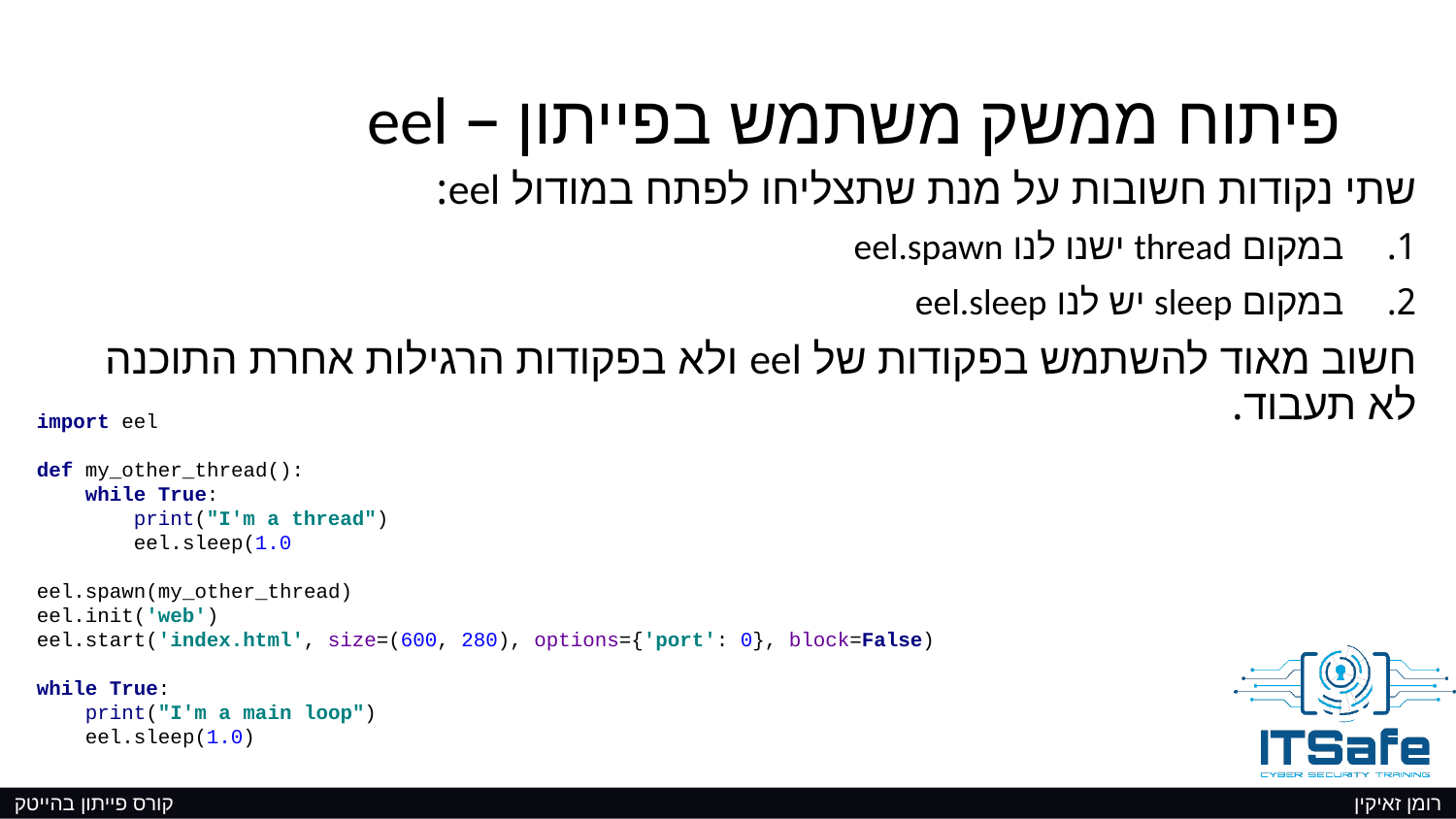

# פיתוח ממשק משתמש בפייתון – eel
שתי נקודות חשובות על מנת שתצליחו לפתח במודול eel:
במקום thread ישנו לנו eel.spawn
במקום sleep יש לנו eel.sleep
חשוב מאוד להשתמש בפקודות של eel ולא בפקודות הרגילות אחרת התוכנה לא תעבוד.

import eel
def my_other_thread():
    while True:
        print("I'm a thread")
        eel.sleep(1.0
eel.spawn(my_other_thread)
eel.init('web')
eel.start('index.html', size=(600, 280), options={'port': 0}, block=False)
while True:
    print("I'm a main loop")
    eel.sleep(1.0)